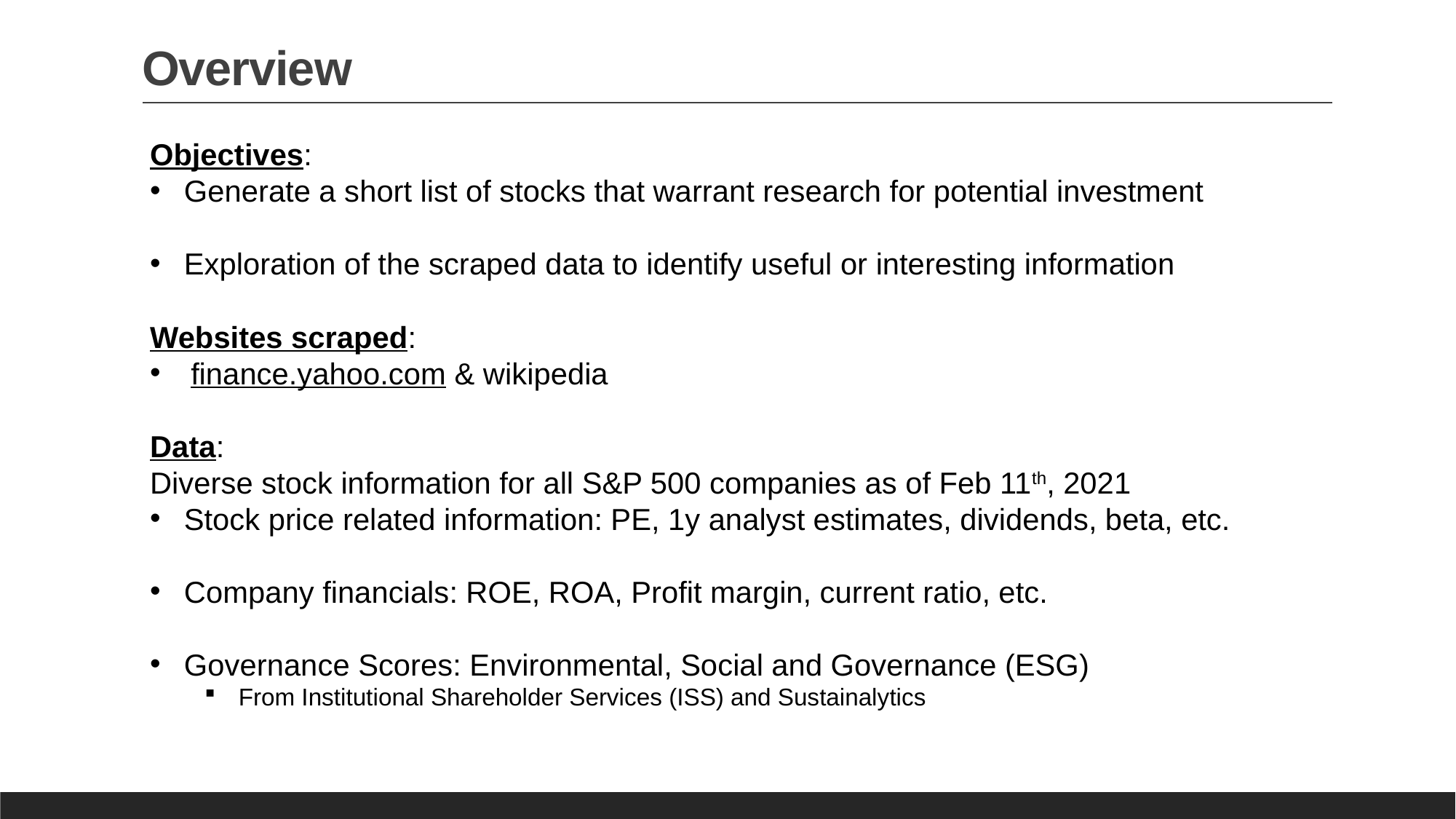

# Overview
Objectives:
Generate a short list of stocks that warrant research for potential investment

Exploration of the scraped data to identify useful or interesting information

Websites scraped:
finance.yahoo.com & wikipedia

Data:
Diverse stock information for all S&P 500 companies as of Feb 11th, 2021
Stock price related information: PE, 1y analyst estimates, dividends, beta, etc.

Company financials: ROE, ROA, Profit margin, current ratio, etc.

Governance Scores: Environmental, Social and Governance (ESG)
From Institutional Shareholder Services (ISS) and Sustainalytics